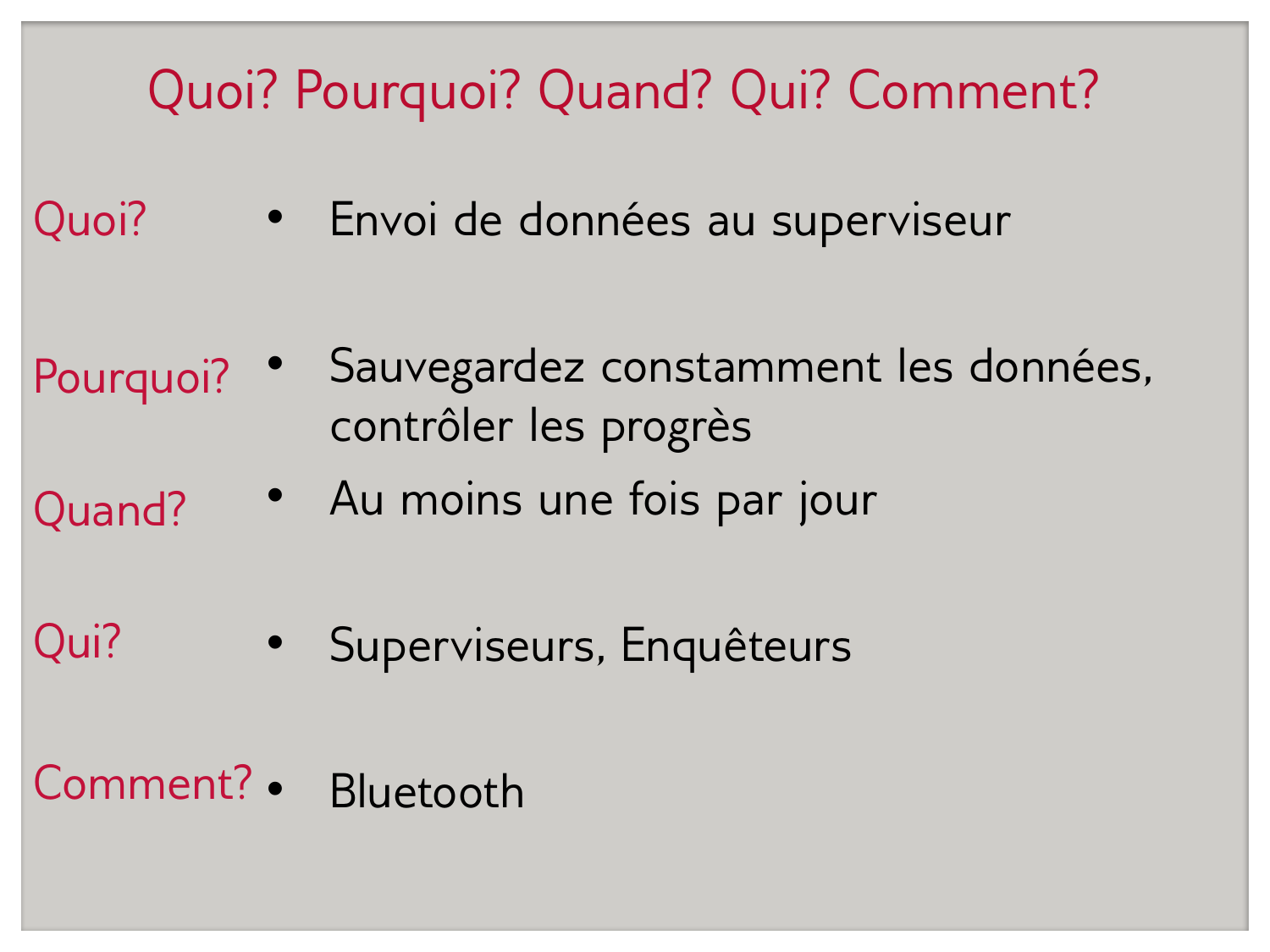

# Quoi? Pourquoi? Quand? Qui? Comment?
Quoi?

Pourquoi?

Quand?

Qui?

Comment?
Envoi de données au superviseur

Sauvegardez constamment les données, contrôler les progrès
Au moins une fois par jour

Superviseurs, Enquêteurs

Bluetooth